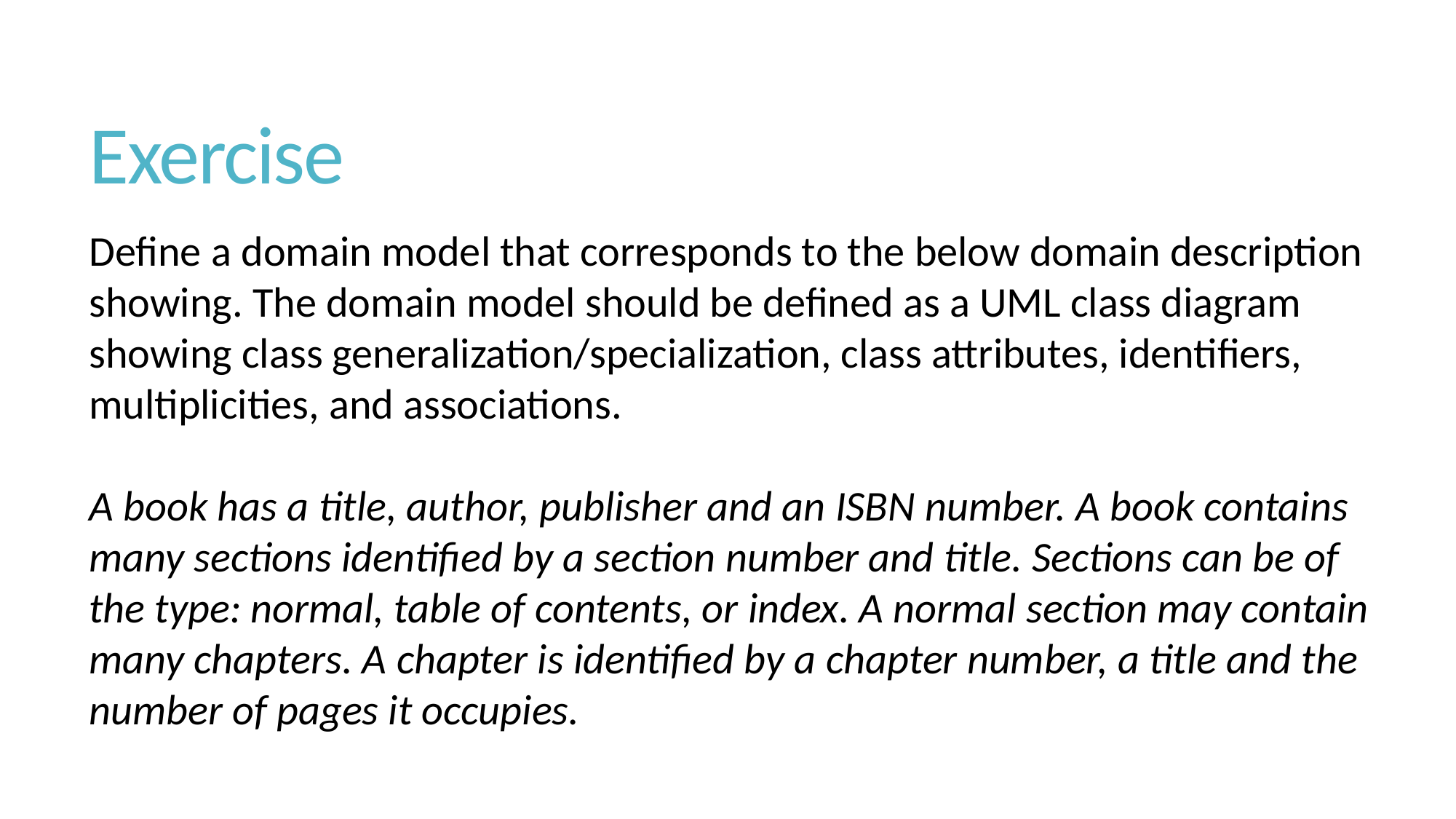

# Exercise
Define a domain model that corresponds to the below domain description showing. The domain model should be defined as a UML class diagram showing class generalization/specialization, class attributes, identifiers, multiplicities, and associations.

A book has a title, author, publisher and an ISBN number. A book contains many sections identified by a section number and title. Sections can be of the type: normal, table of contents, or index. A normal section may contain many chapters. A chapter is identified by a chapter number, a title and the number of pages it occupies.